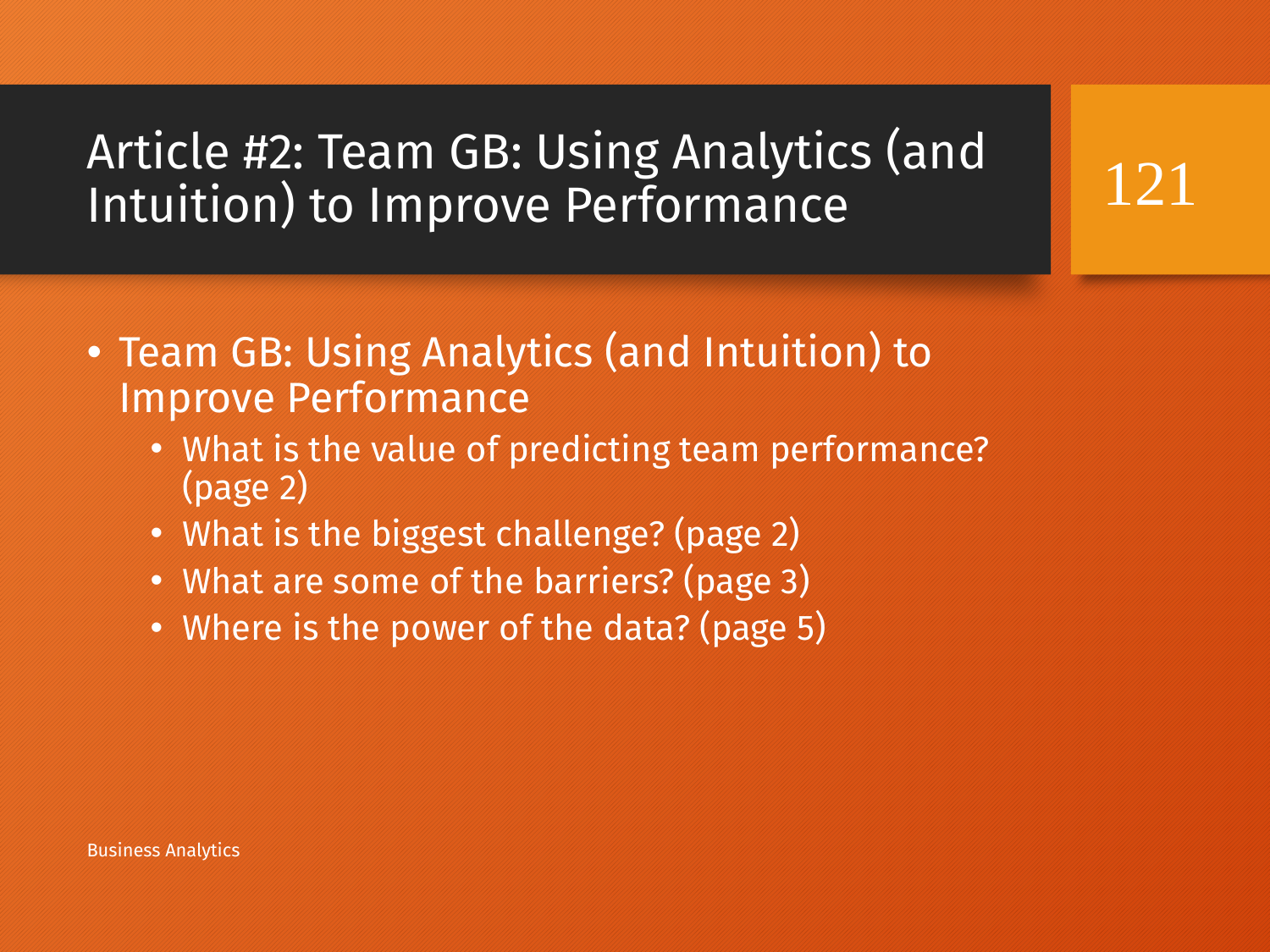

# Article #2: Team GB: Using Analytics (and Intuition) to Improve Performance
121
Team GB: Using Analytics (and Intuition) to Improve Performance
What is the value of predicting team performance? (page 2)
What is the biggest challenge? (page 2)
What are some of the barriers? (page 3)
Where is the power of the data? (page 5)

Business Analytics